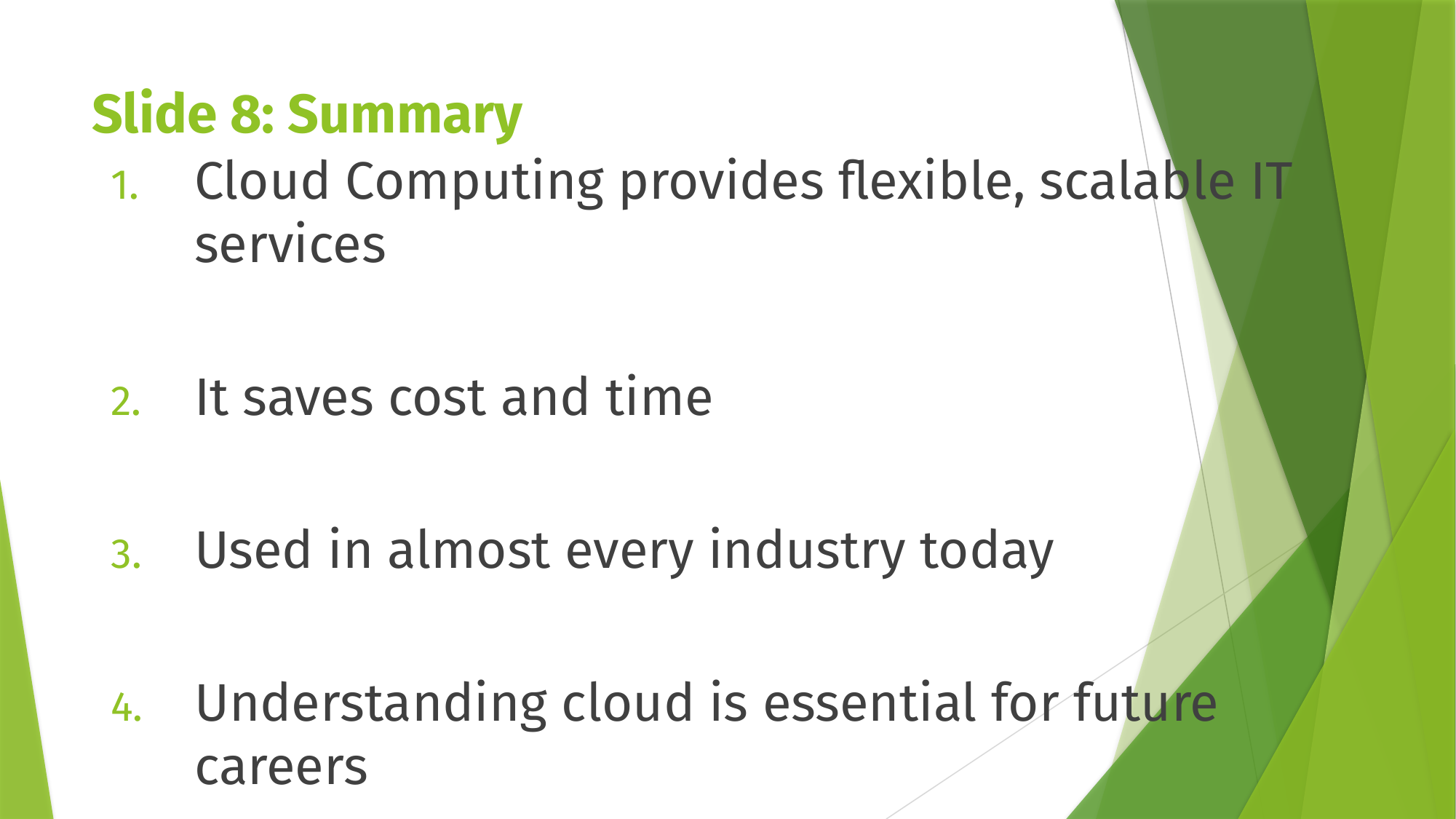

# Slide 8: Summary
Cloud Computing provides flexible, scalable IT services

It saves cost and time

Used in almost every industry today

Understanding cloud is essential for future careers